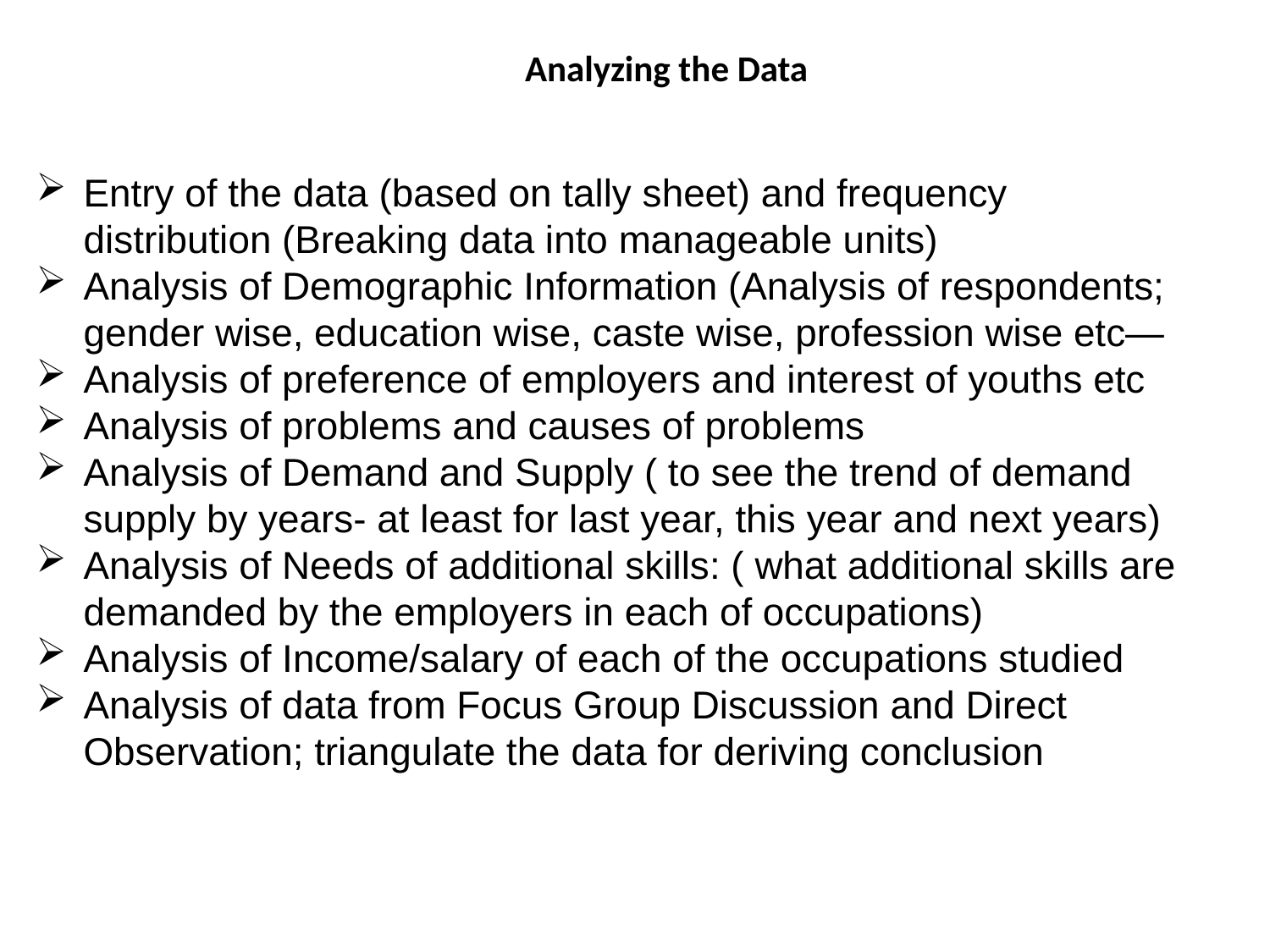

# Analyzing the Data
Entry of the data (based on tally sheet) and frequency distribution (Breaking data into manageable units)
Analysis of Demographic Information (Analysis of respondents; gender wise, education wise, caste wise, profession wise etc—
Analysis of preference of employers and interest of youths etc
Analysis of problems and causes of problems
Analysis of Demand and Supply ( to see the trend of demand supply by years- at least for last year, this year and next years)
Analysis of Needs of additional skills: ( what additional skills are demanded by the employers in each of occupations)
Analysis of Income/salary of each of the occupations studied
Analysis of data from Focus Group Discussion and Direct Observation; triangulate the data for deriving conclusion